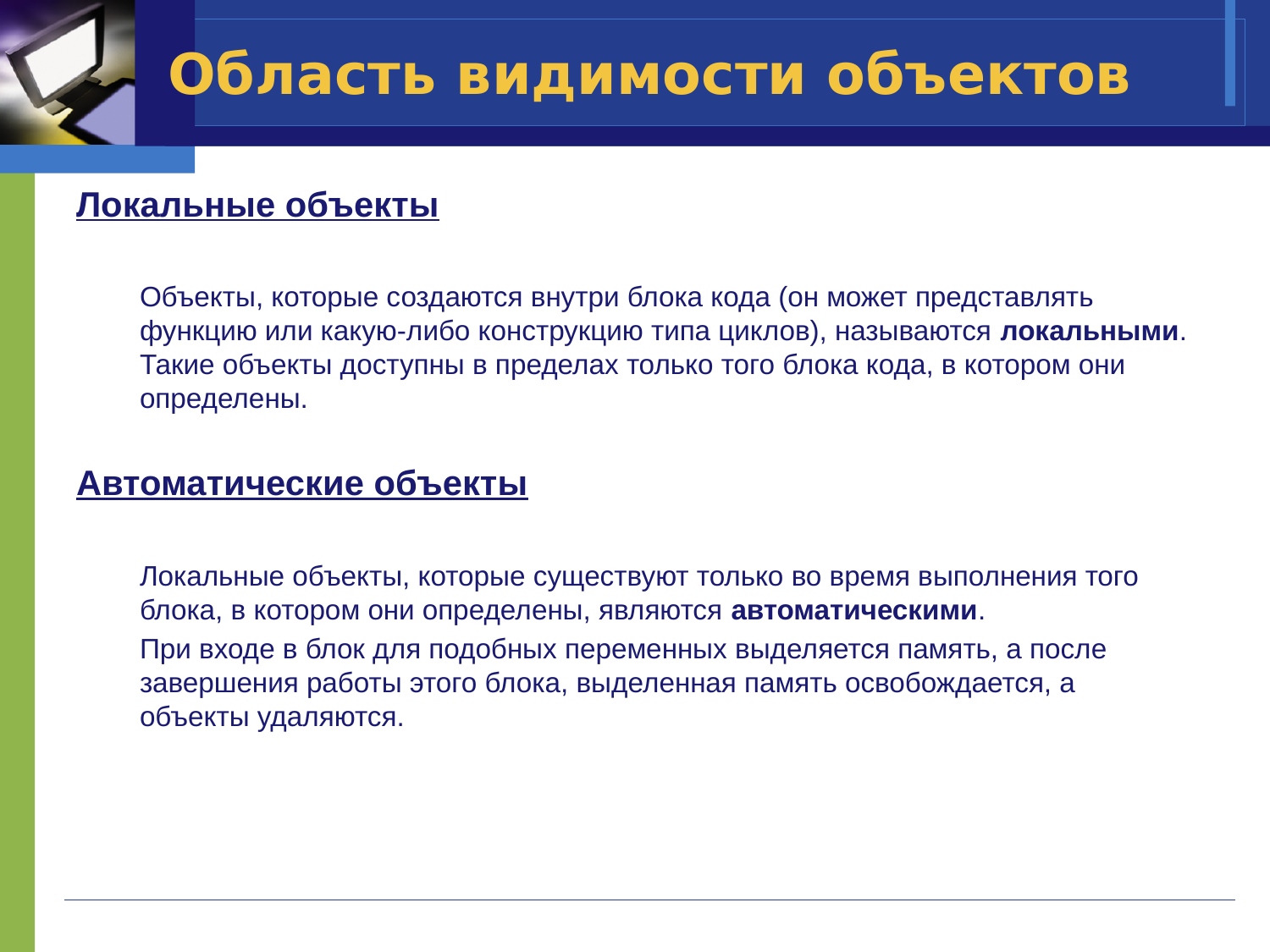

# Область видимости объектов
Локальные объекты

Объекты, которые создаются внутри блока кода (он может представлять функцию или какую-либо конструкцию типа циклов), называются локальными. Такие объекты доступны в пределах только того блока кода, в котором они определены.

Автоматические объекты

Локальные объекты, которые существуют только во время выполнения того блока, в котором они определены, являются автоматическими.
При входе в блок для подобных переменных выделяется память, а после завершения работы этого блока, выделенная память освобождается, а объекты удаляются.